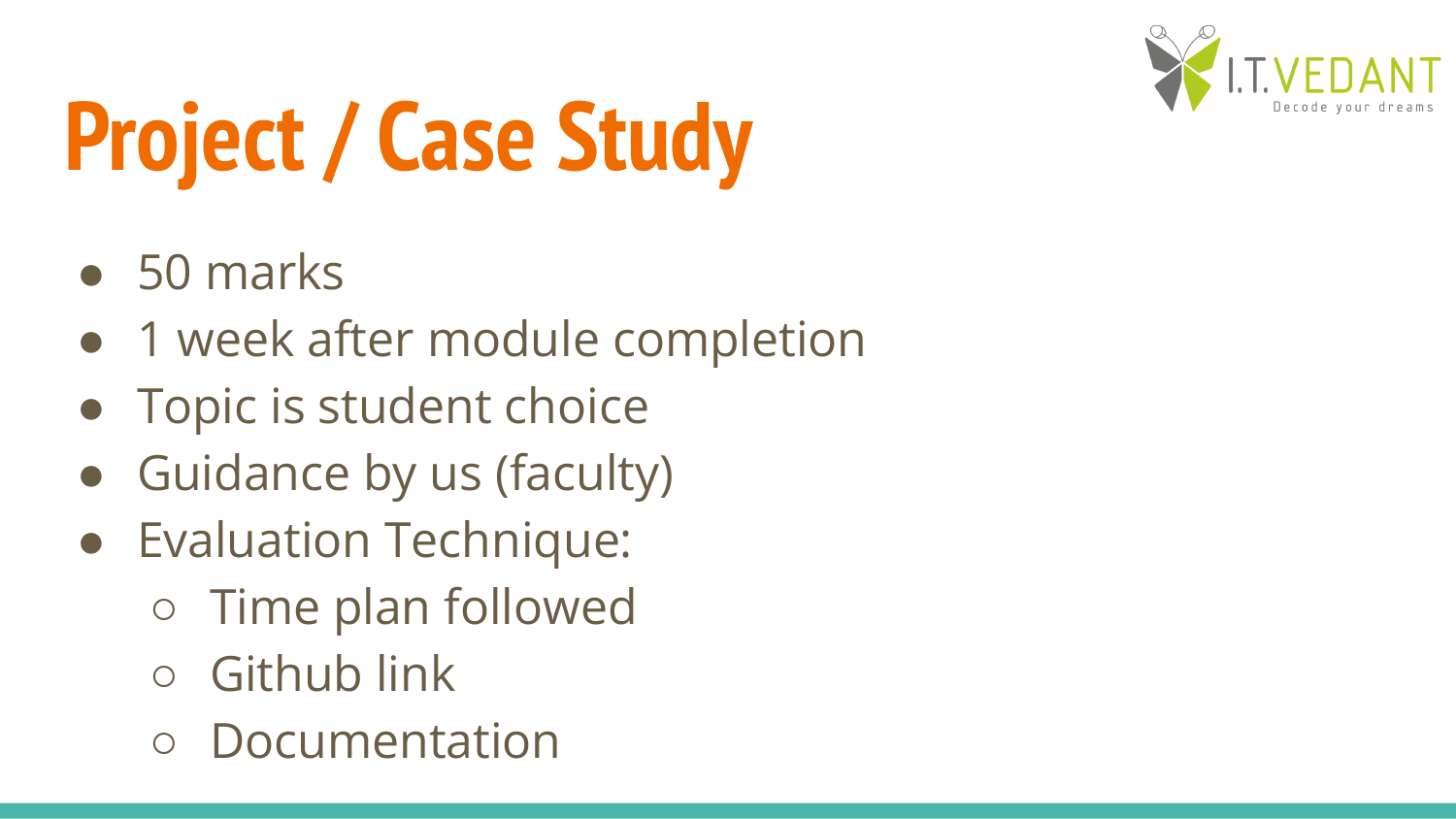

# Project / Case Study
50 marks
1 week after module completion
Topic is student choice
Guidance by us (faculty)
Evaluation Technique:
Time plan followed
Github link
Documentation